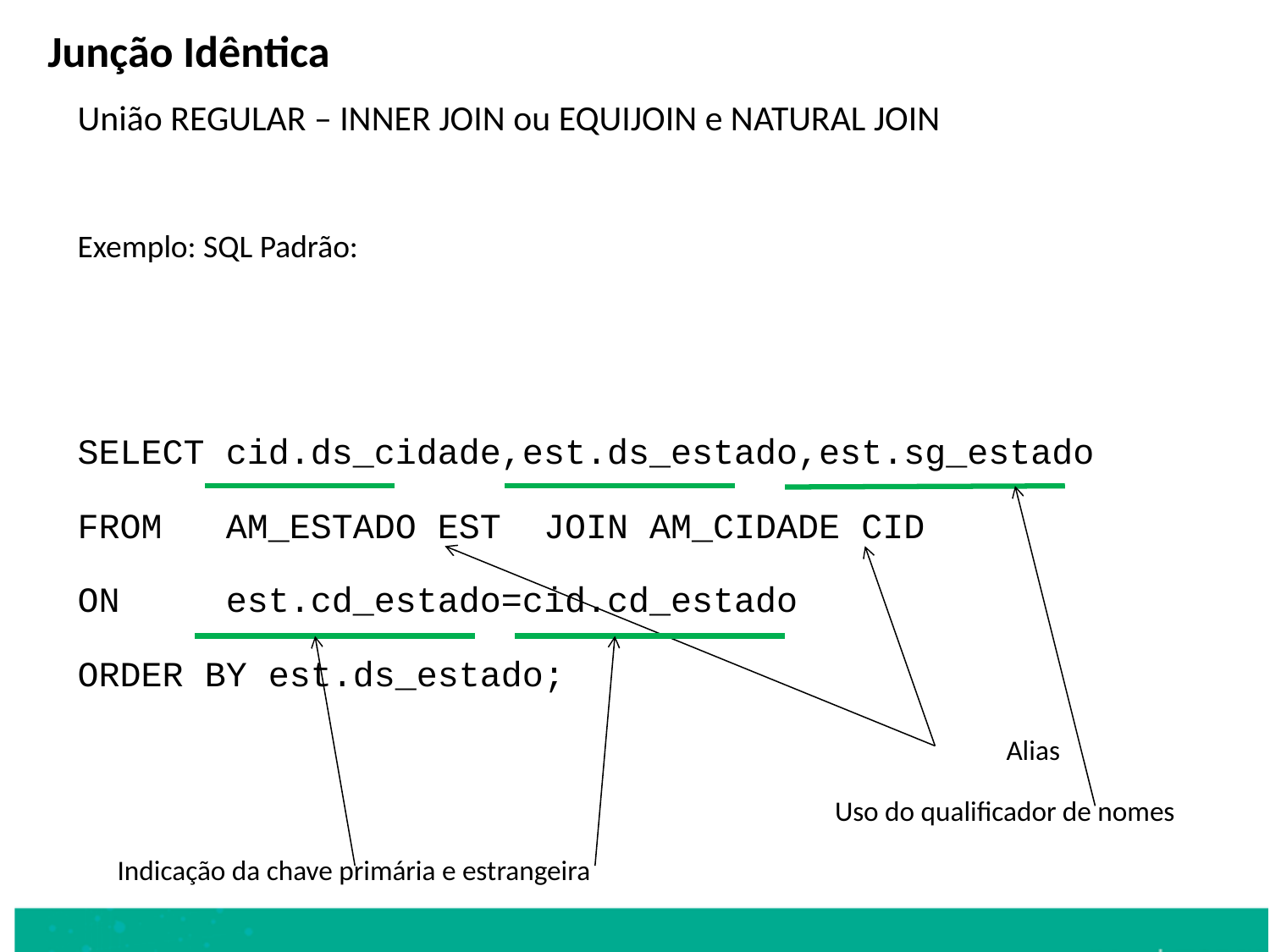

Junção Idêntica
União REGULAR – INNER JOIN ou EQUIJOIN e NATURAL JOIN

Exemplo: SQL Padrão:

SELECT cid.ds_cidade,est.ds_estado,est.sg_estado
FROM   AM_ESTADO EST  JOIN AM_CIDADE CID
ON     est.cd_estado=cid.cd_estado
ORDER BY est.ds_estado;
								Alias
						             Uso do qualificador de nomes
	Indicação da chave primária e estrangeira